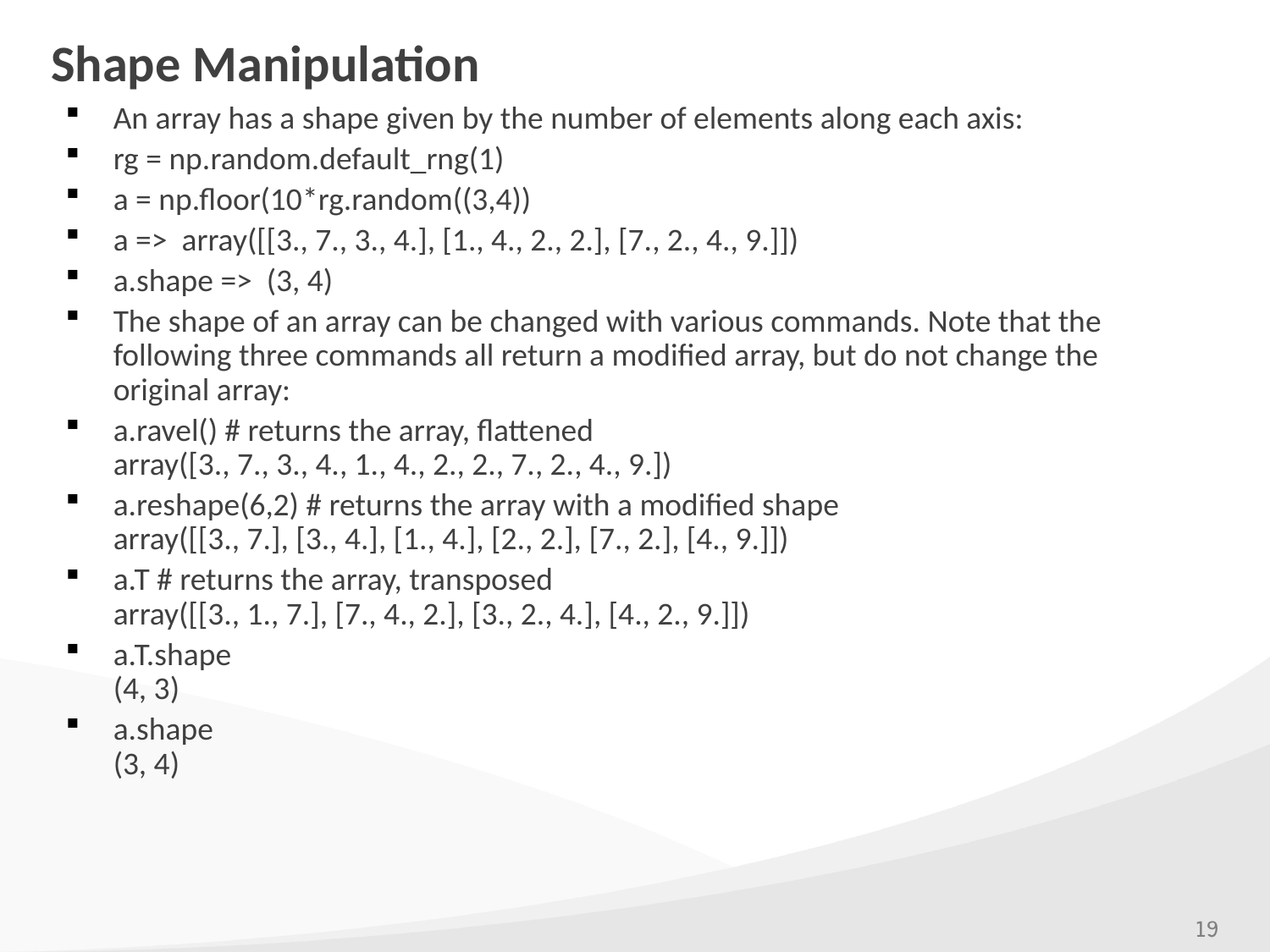

# Shape Manipulation
An array has a shape given by the number of elements along each axis:
rg = np.random.default_rng(1)
a = np.floor(10*rg.random((3,4))
a =>  array([[3., 7., 3., 4.], [1., 4., 2., 2.], [7., 2., 4., 9.]])
a.shape =>  (3, 4)
The shape of an array can be changed with various commands. Note that the following three commands all return a modified array, but do not change the original array:
a.ravel() # returns the array, flattened
array([3., 7., 3., 4., 1., 4., 2., 2., 7., 2., 4., 9.])
a.reshape(6,2) # returns the array with a modified shape
array([[3., 7.], [3., 4.], [1., 4.], [2., 2.], [7., 2.], [4., 9.]])
a.T # returns the array, transposed
array([[3., 1., 7.], [7., 4., 2.], [3., 2., 4.], [4., 2., 9.]])
a.T.shape
(4, 3)
a.shape
(3, 4)